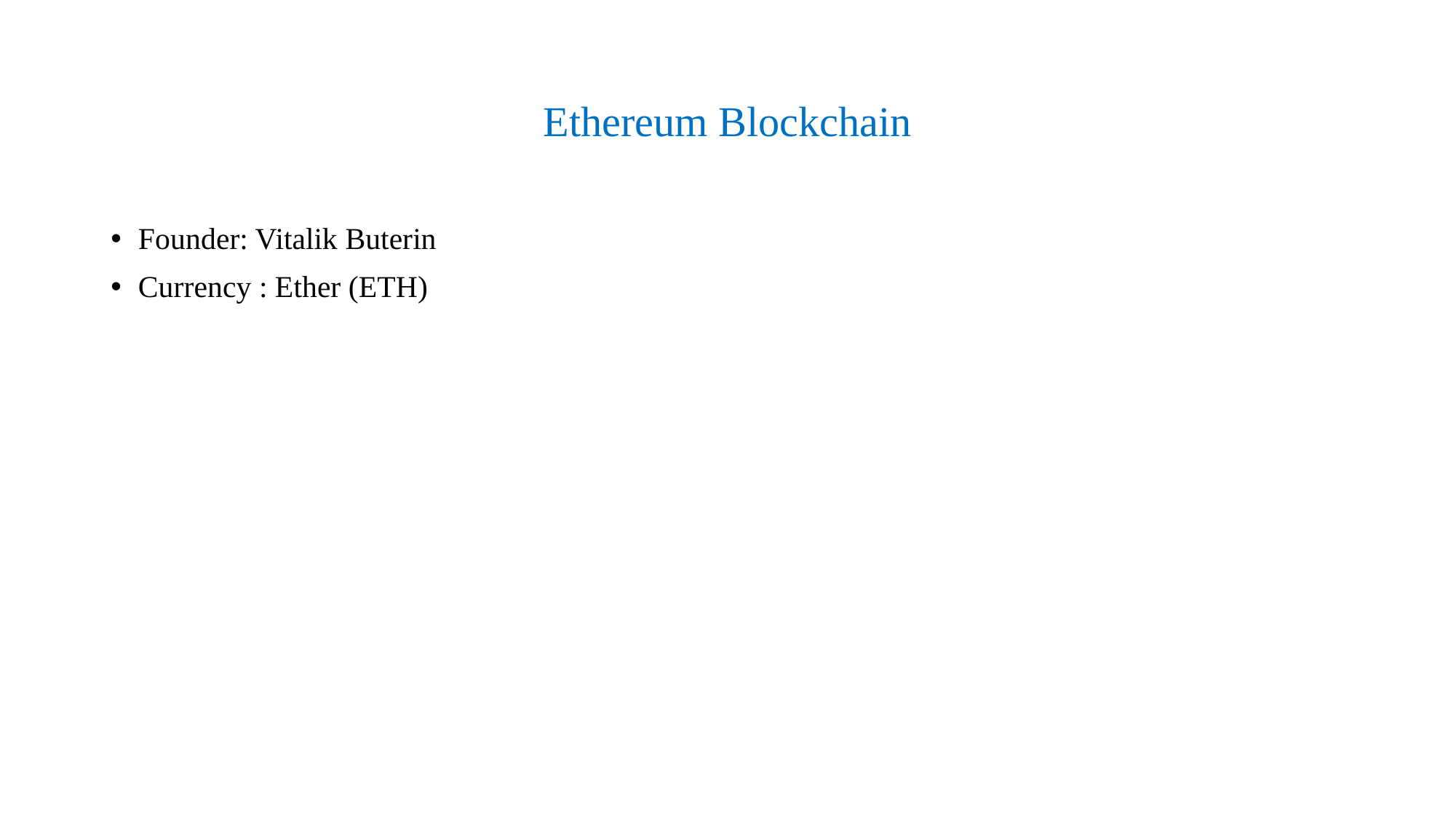

# Ethereum Blockchain
Founder: Vitalik Buterin
Currency : Ether (ETH)